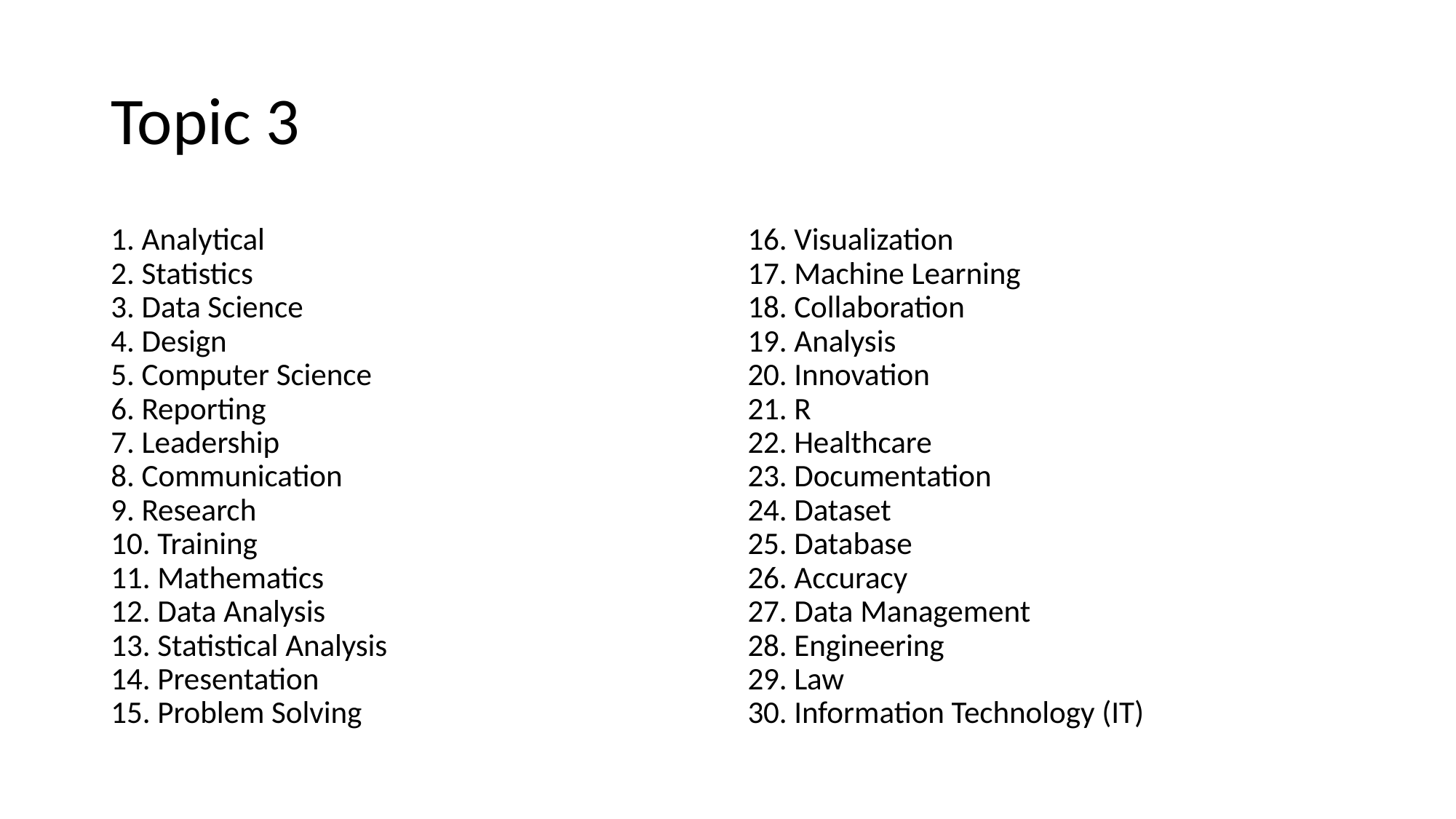

# Topic 3
1. Analytical
2. Statistics
3. Data Science
4. Design
5. Computer Science
6. Reporting
7. Leadership
8. Communication
9. Research
10. Training
11. Mathematics
12. Data Analysis
13. Statistical Analysis
14. Presentation
15. Problem Solving
16. Visualization
17. Machine Learning
18. Collaboration
19. Analysis
20. Innovation
21. R
22. Healthcare
23. Documentation
24. Dataset
25. Database
26. Accuracy
27. Data Management
28. Engineering
29. Law
30. Information Technology (IT)